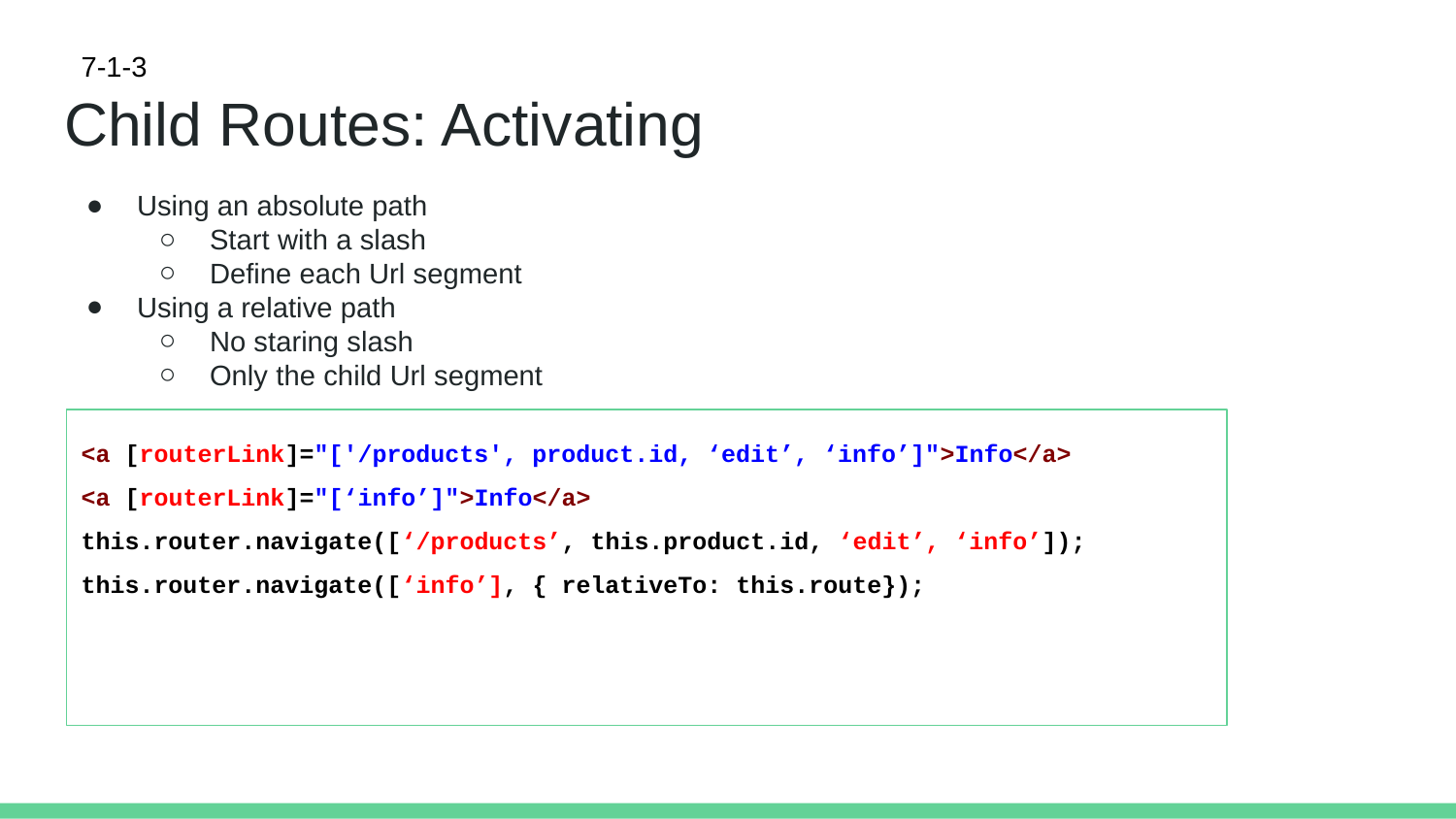

7-1-3
# Child Routes: Activating
Using an absolute path
Start with a slash
Define each Url segment
Using a relative path
No staring slash
Only the child Url segment

<a [routerLink]="['/products', product.id, ‘edit’, ‘info’]">Info</a>
<a [routerLink]="[‘info’]">Info</a>
this.router.navigate([‘/products’, this.product.id, ‘edit’, ‘info’]);
this.router.navigate([‘info’], { relativeTo: this.route});